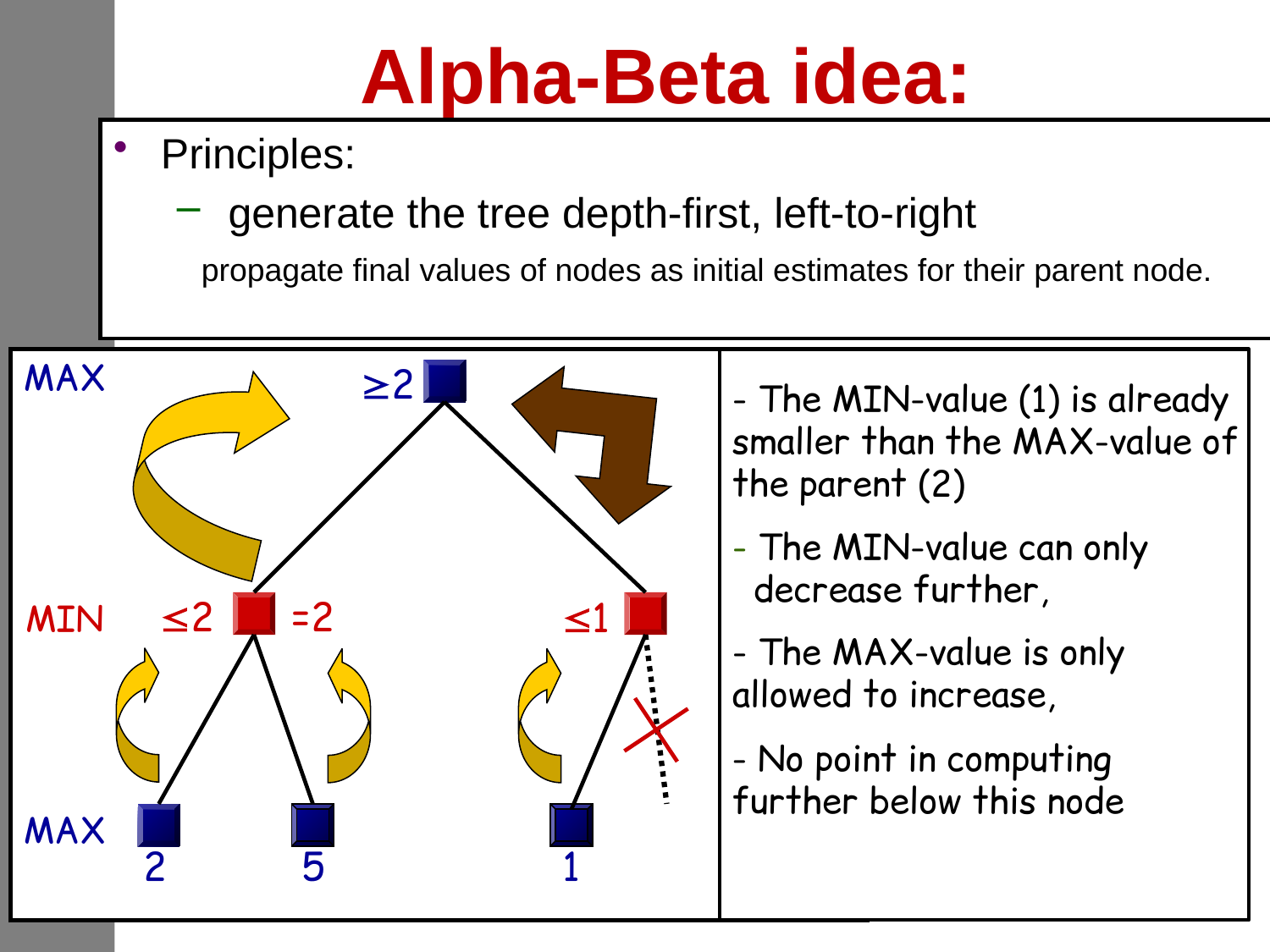

# Alpha-Beta idea:
Principles:
 generate the tree depth-first, left-to-right
 propagate final values of nodes as initial estimates for their parent node.

MAX

MIN

MAX

2

≥2

- The MIN-value (1) is already
smaller than the MAX-value of the parent (2)

1
- The MIN-value can only
  decrease further,
≤2

=2

≤1

- The MAX-value is only allowed to increase,

5

- No point in computing further below this node